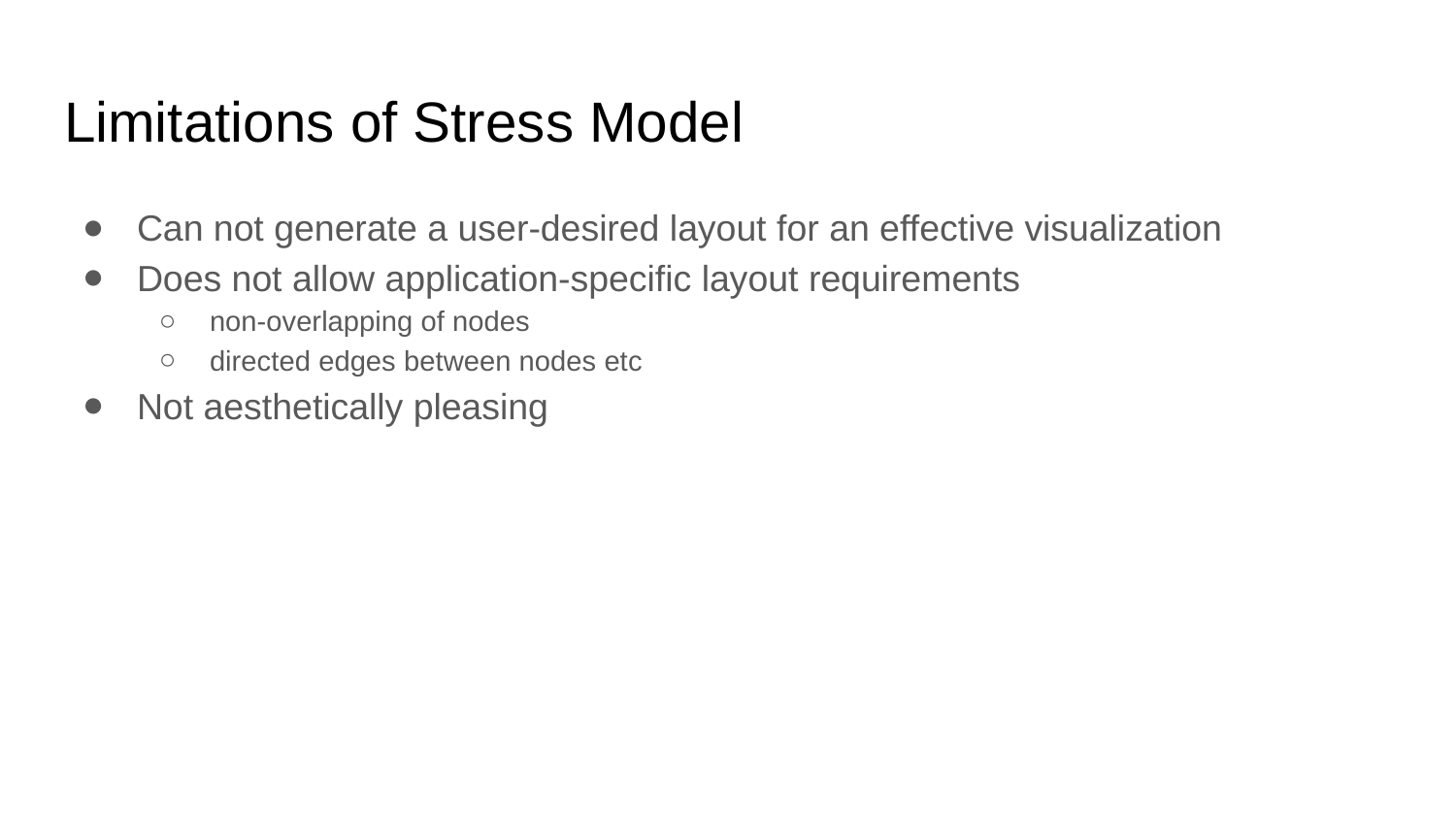

# Limitations of Stress Model
Can not generate a user-desired layout for an effective visualization
Does not allow application-specific layout requirements
non-overlapping of nodes
directed edges between nodes etc
Not aesthetically pleasing